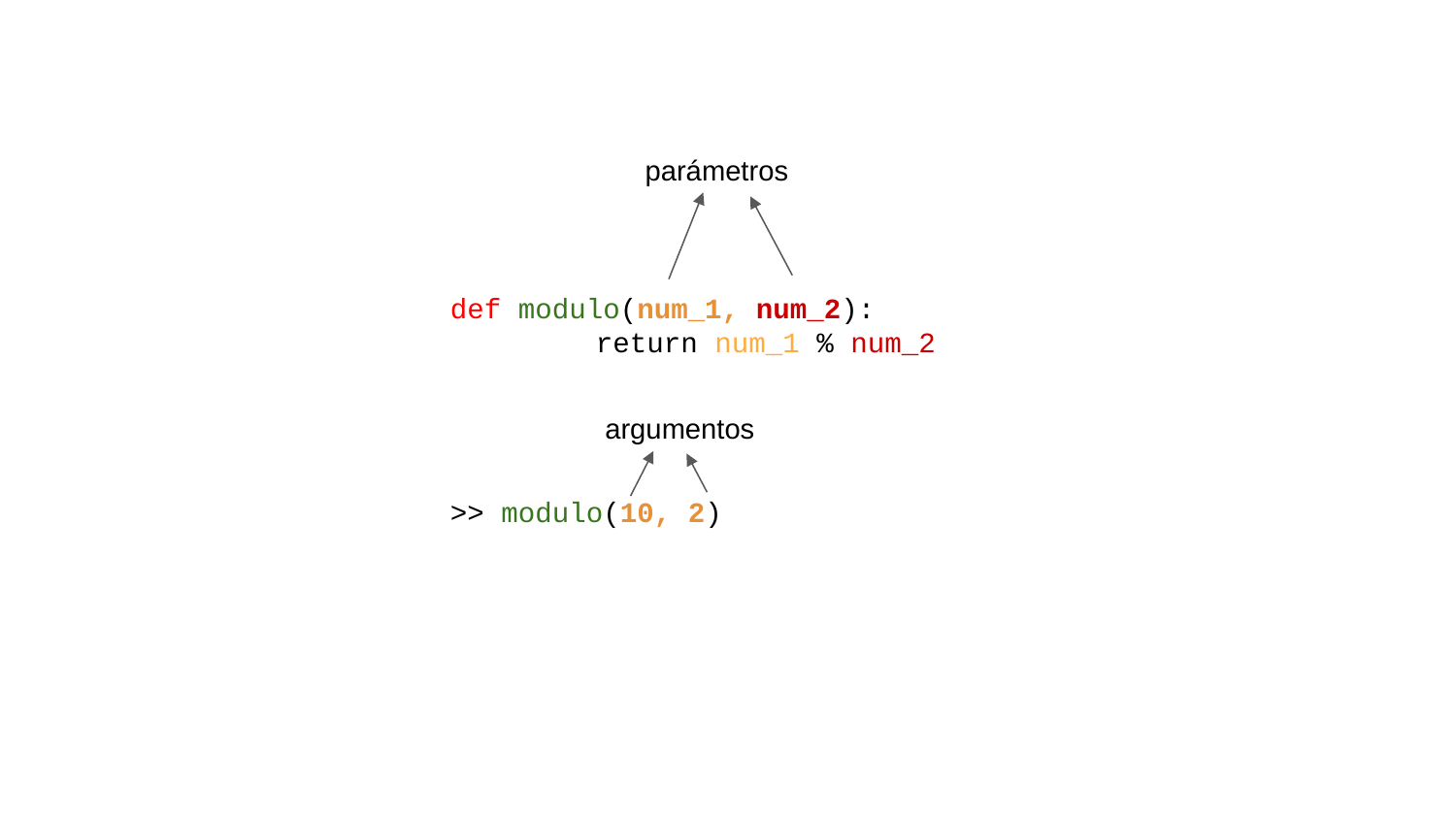

parámetros
def modulo(num_1, num_2):
	return num_1 % num_2

>> modulo(10, 2)

argumentos